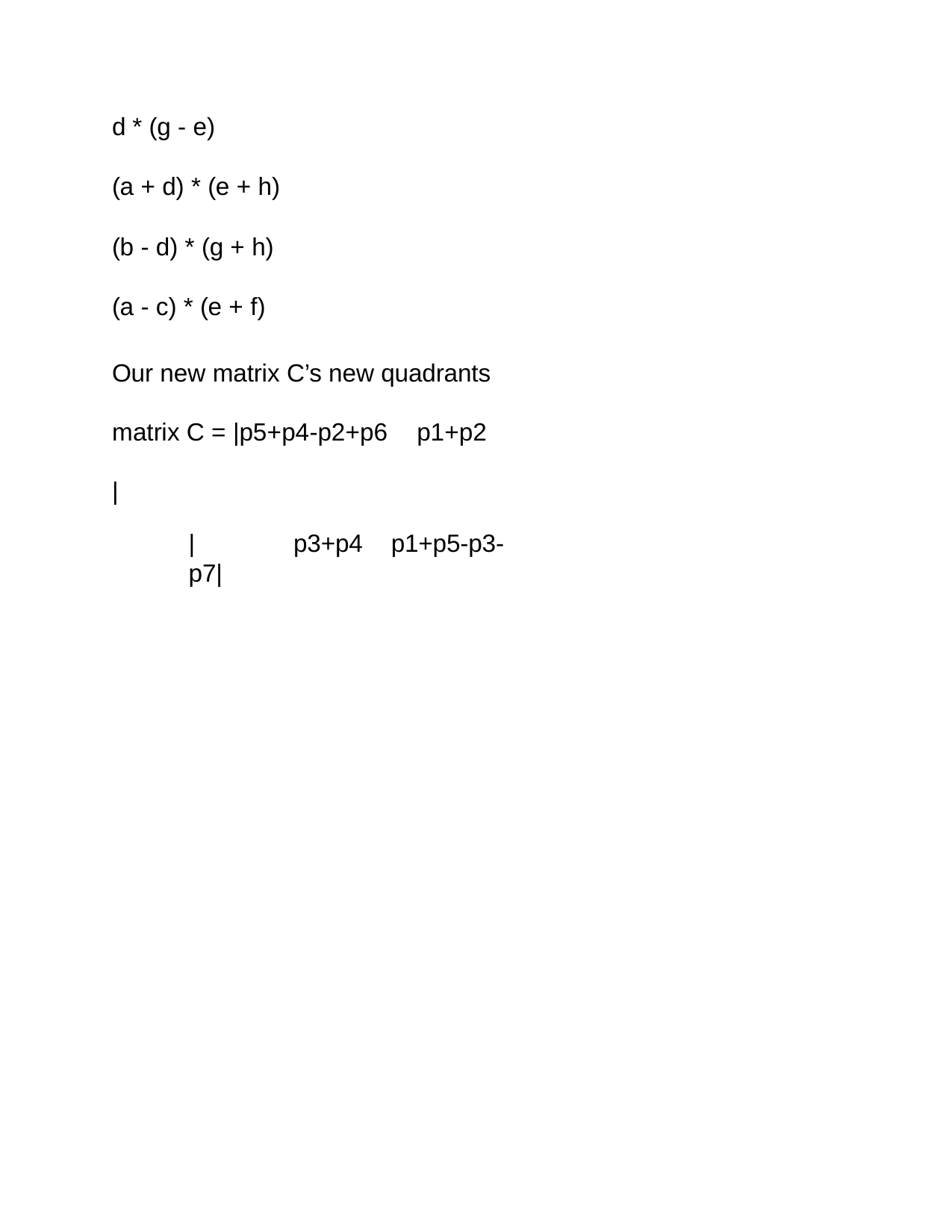

d * (g - e)

(a + d) * (e + h)

(b - d) * (g + h)

(a - c) * (e + f)
Our new matrix C’s new quadrants  matrix C = |p5+p4-p2+p6	p1+p2	|
|	p3+p4	p1+p5-p3-p7|